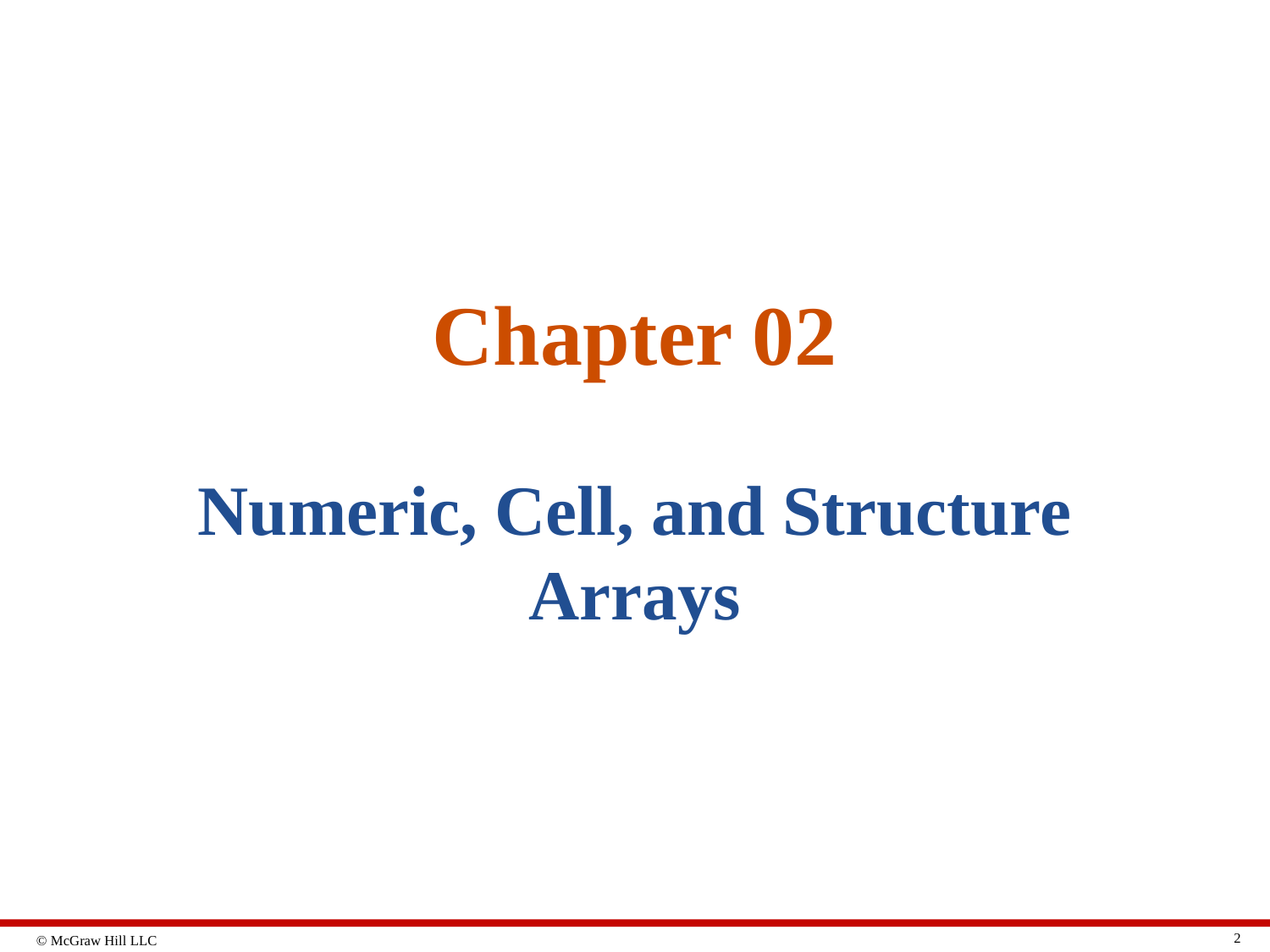

# Chapter 02
Numeric, Cell, and Structure Arrays
2